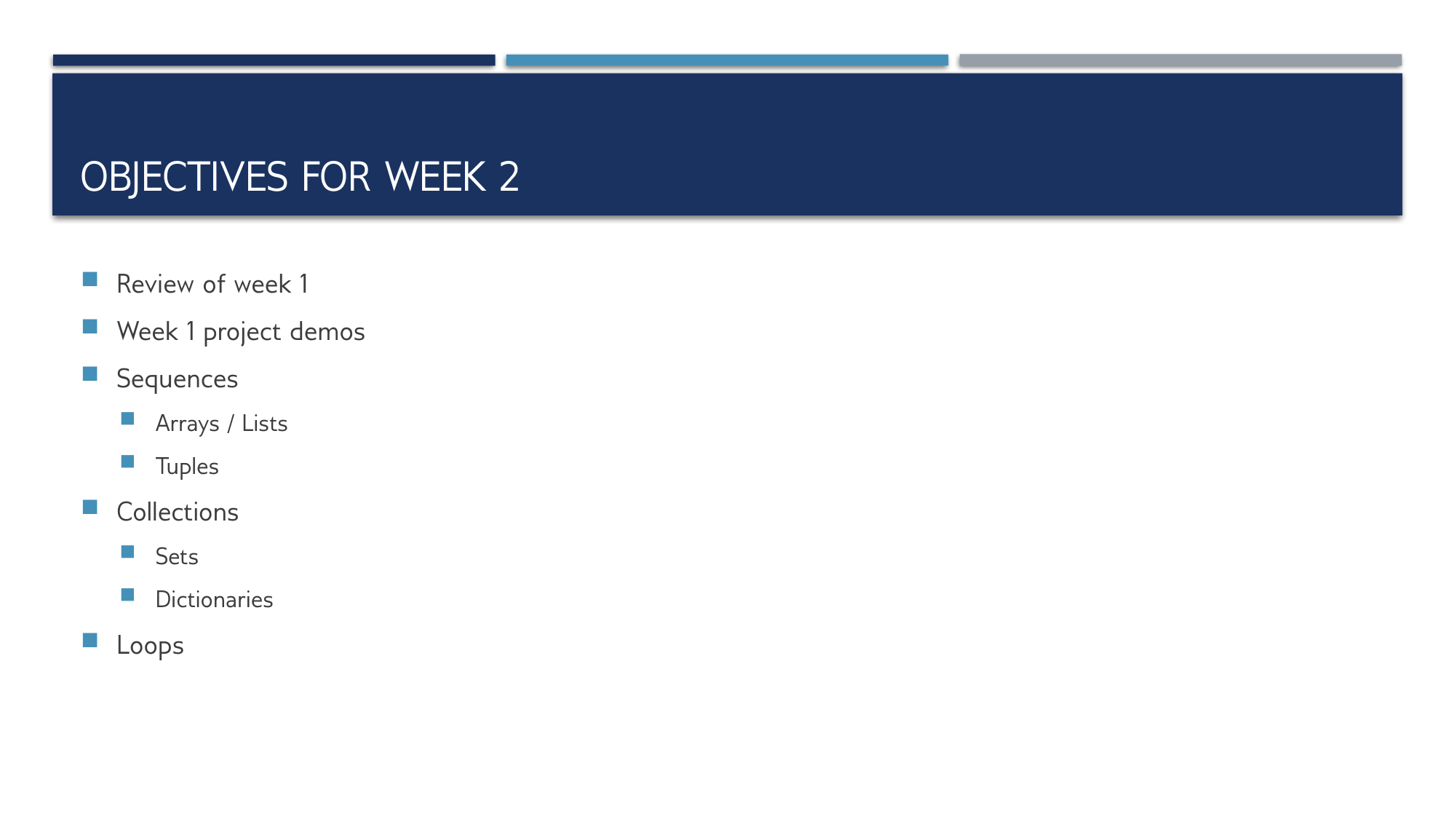

# Objectives for week 2
Review of week 1
Week 1 project demos
Sequences
Arrays / Lists
Tuples
Collections
Sets
Dictionaries
Loops